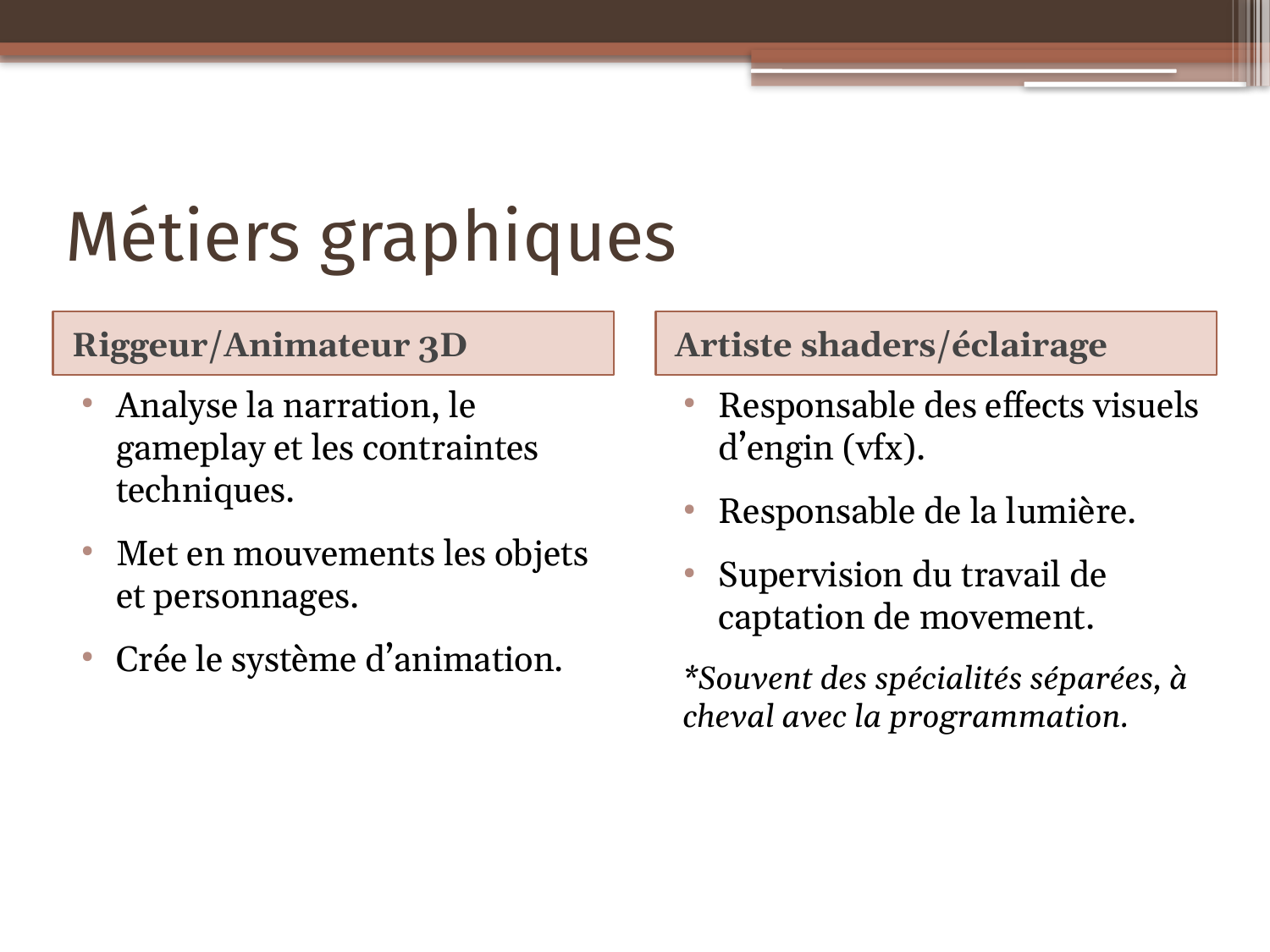

# Métiers graphiques
Riggeur/Animateur 3D
Artiste shaders/éclairage
Analyse la narration, le gameplay et les contraintes techniques.
Met en mouvements les objets et personnages.
Crée le système d’animation.

Responsable des effects visuels d’engin (vfx).
Responsable de la lumière.
Supervision du travail de captation de movement.
*Souvent des spécialités séparées, à cheval avec la programmation.